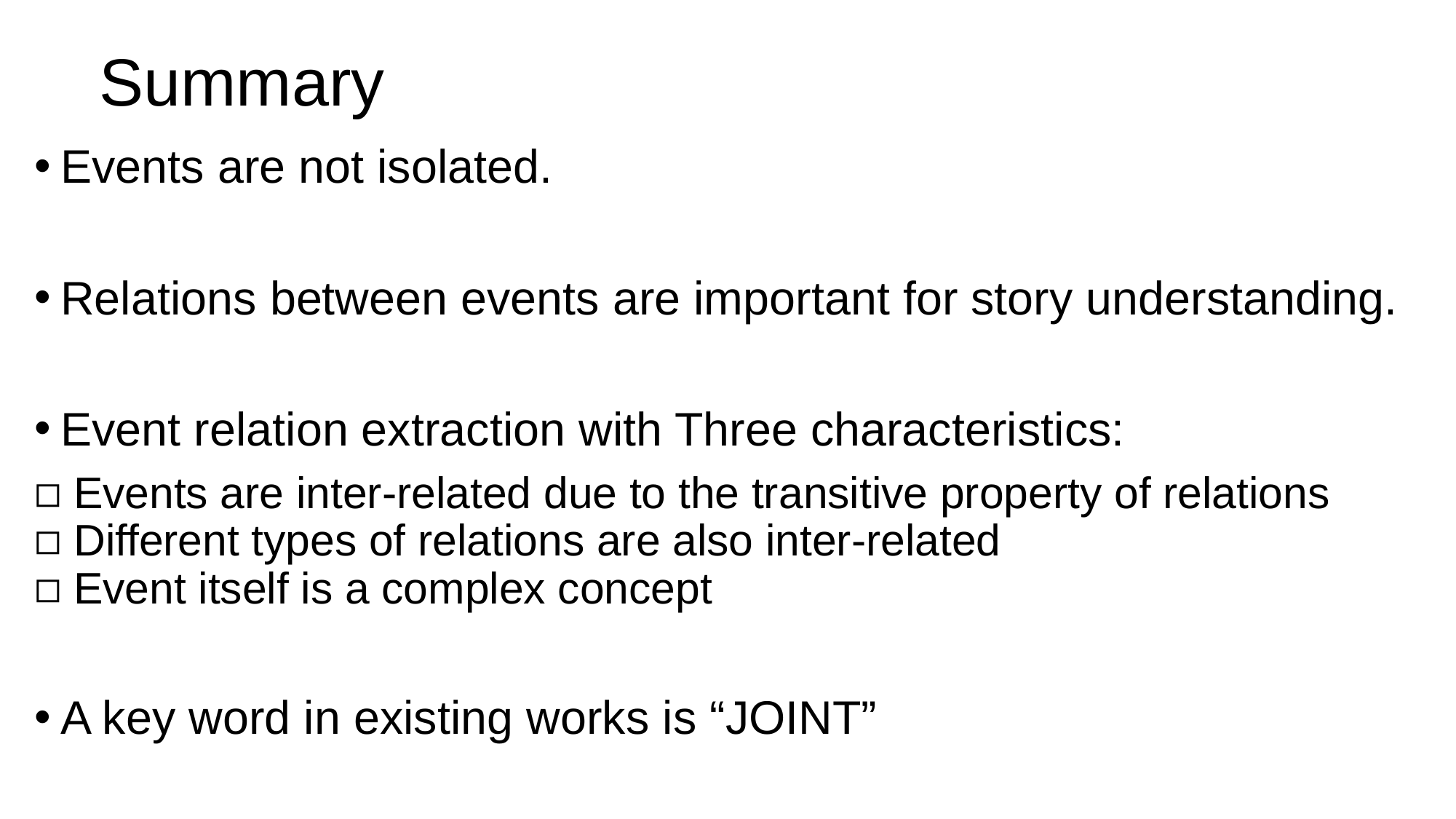

# Summary
Events are not isolated.

Relations between events are important for story understanding.

Event relation extraction with Three characteristics:
◻ Events are inter-related due to the transitive property of relations
◻ Different types of relations are also inter-related
◻ Event itself is a complex concept

A key word in existing works is “JOINT”